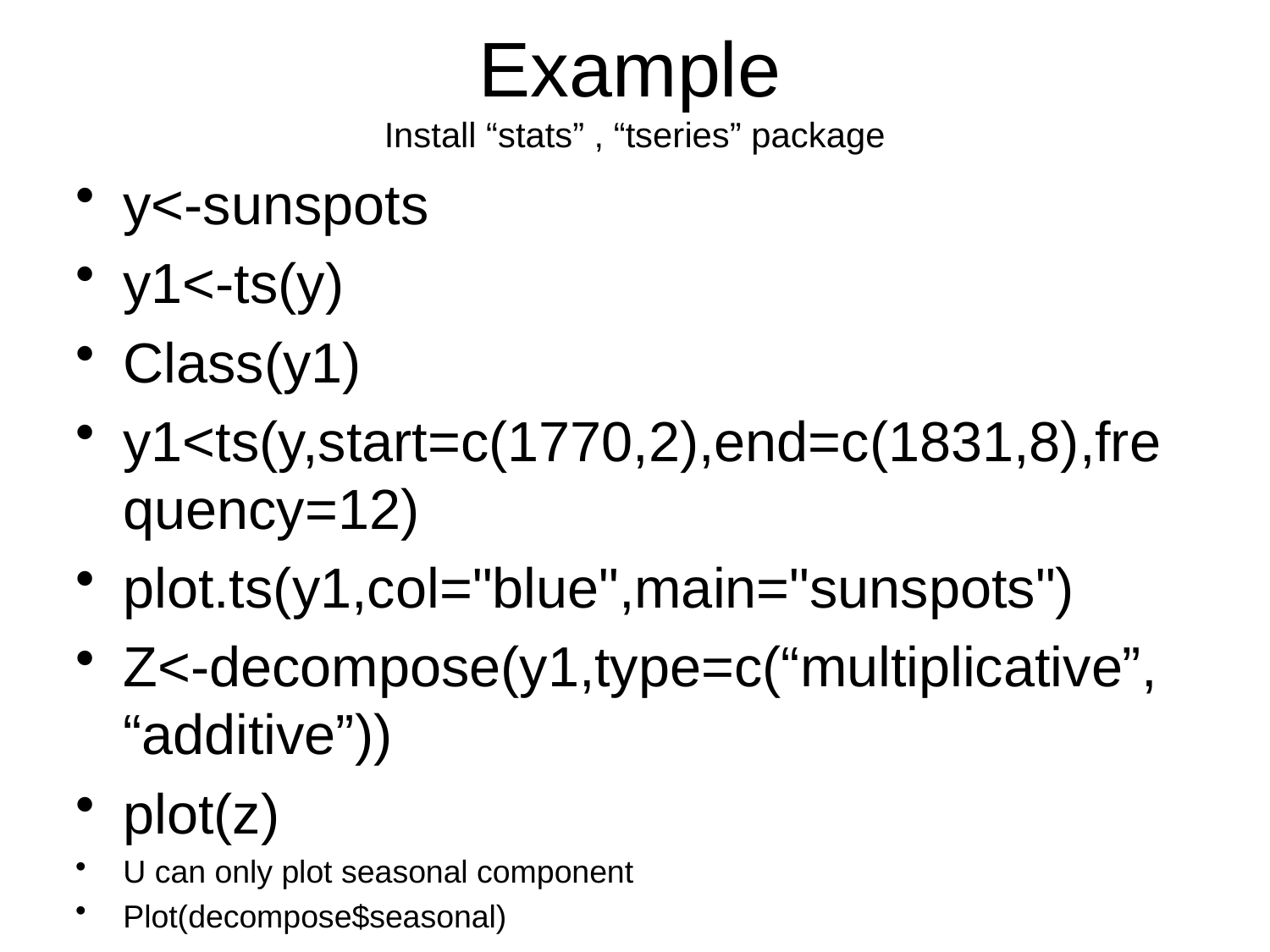

# Example Install “stats” , “tseries” package
y<-sunspots
y1<-ts(y)
Class(y1)
y1<ts(y,start=c(1770,2),end=c(1831,8),frequency=12)
plot.ts(y1,col="blue",main="sunspots")
Z<-decompose(y1,type=c(“multiplicative”, “additive”))
plot(z)
U can only plot seasonal component
Plot(decompose$seasonal)